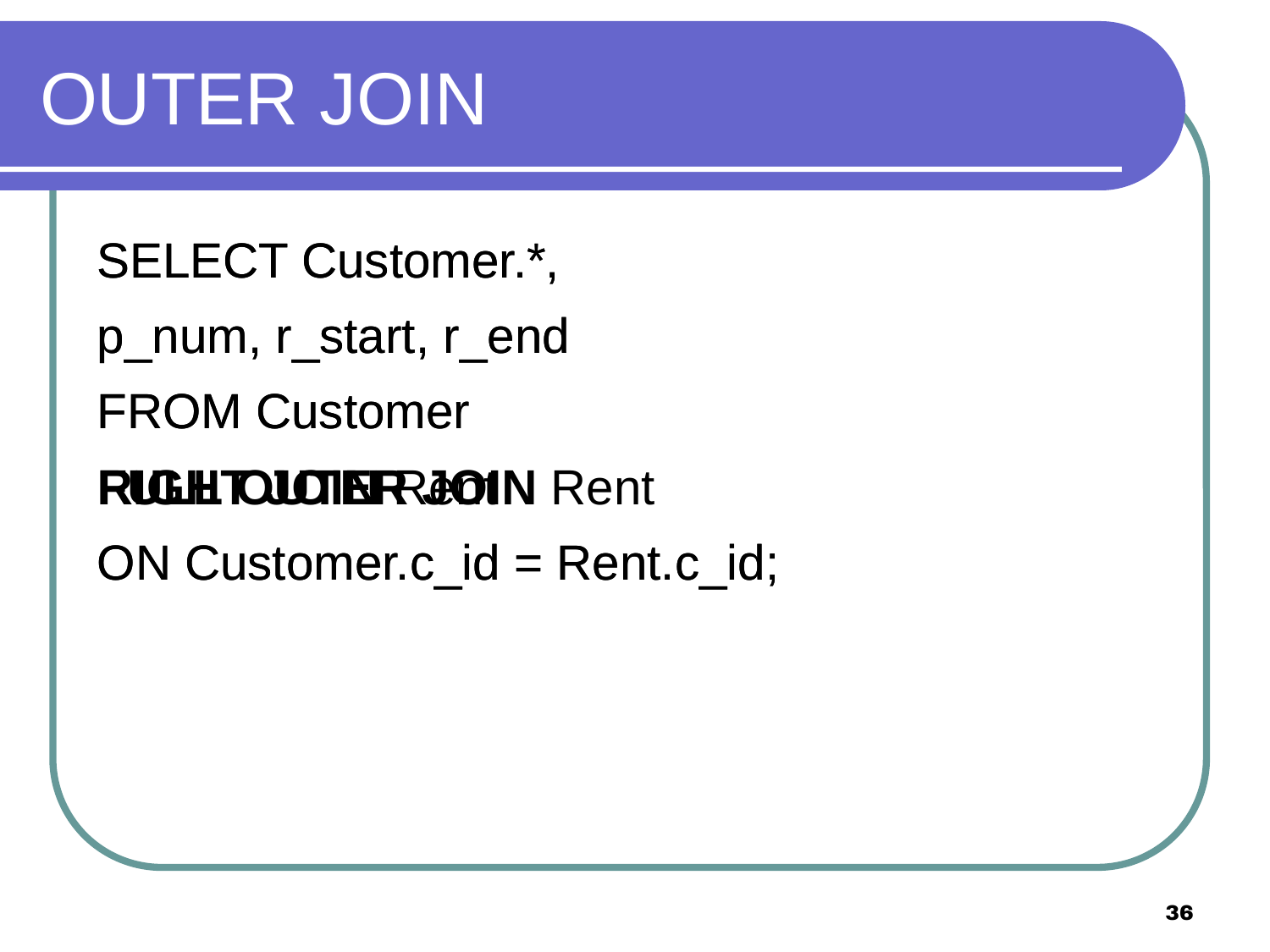

# OUTER JOIN
SELECT Customer.*,
p_num, r_start, r_end
FROM Customer
RIGHT JOIN Rent
ON Customer.c_id = Rent.c_id;

SELECT Customer.*,
p_num, r_start, r_end
FROM Customer
FULL OUTER JOIN Rent
ON Customer.c_id = Rent.c_id;
36